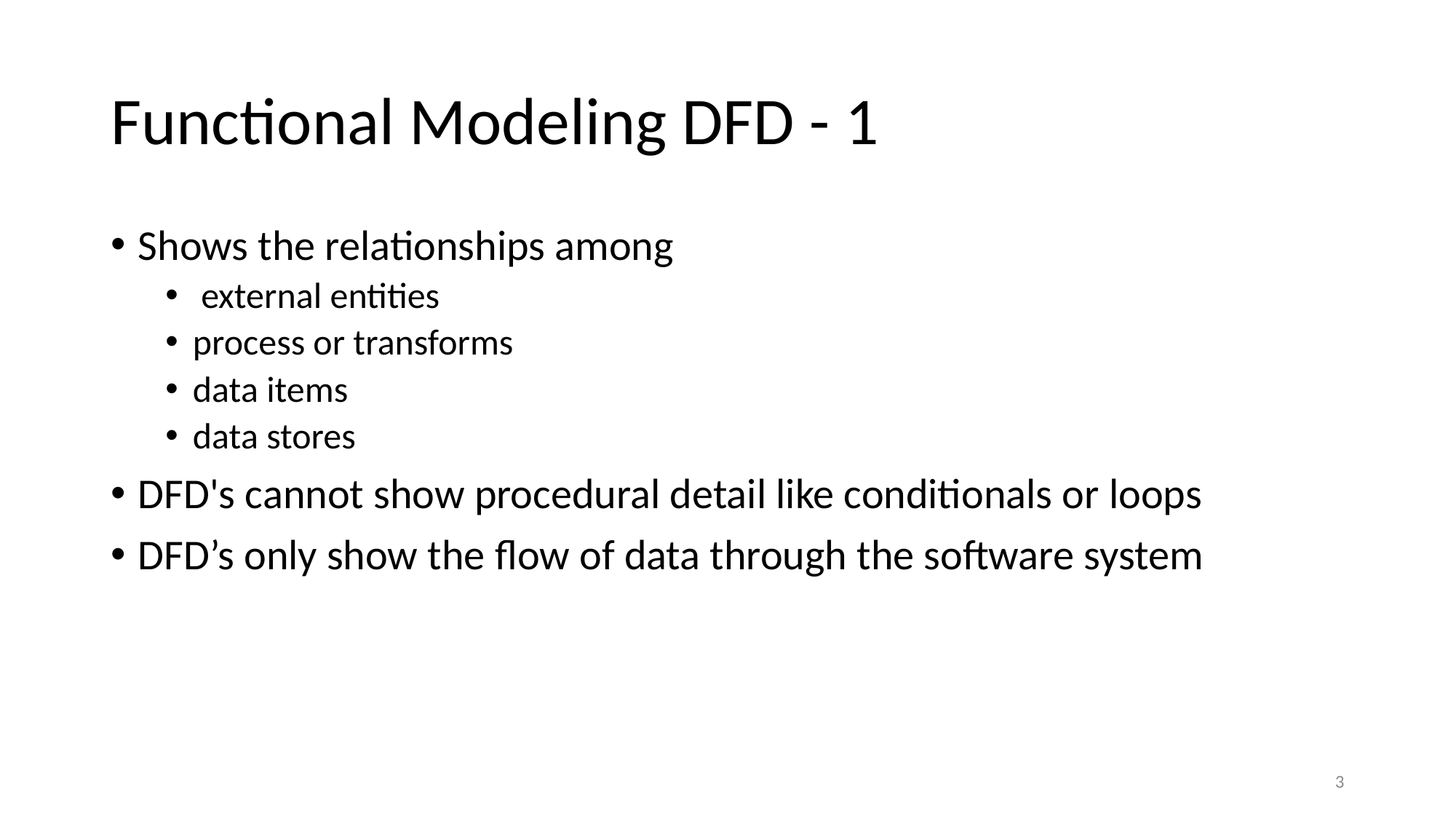

# Functional Modeling DFD - 1
Shows the relationships among
 external entities
process or transforms
data items
data stores
DFD's cannot show procedural detail like conditionals or loops
DFD’s only show the flow of data through the software system
3